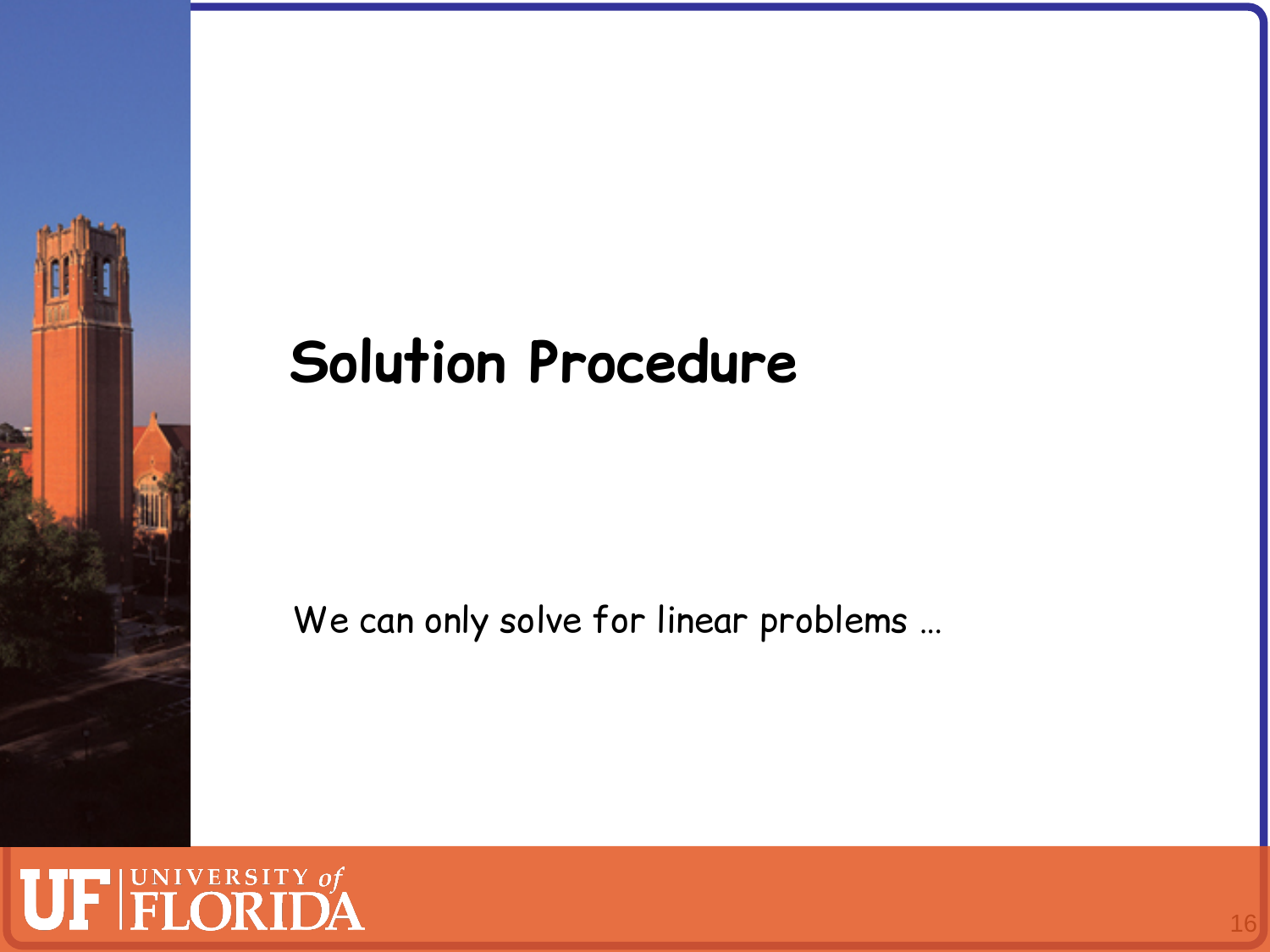

# Solution Procedure
We can only solve for linear problems …